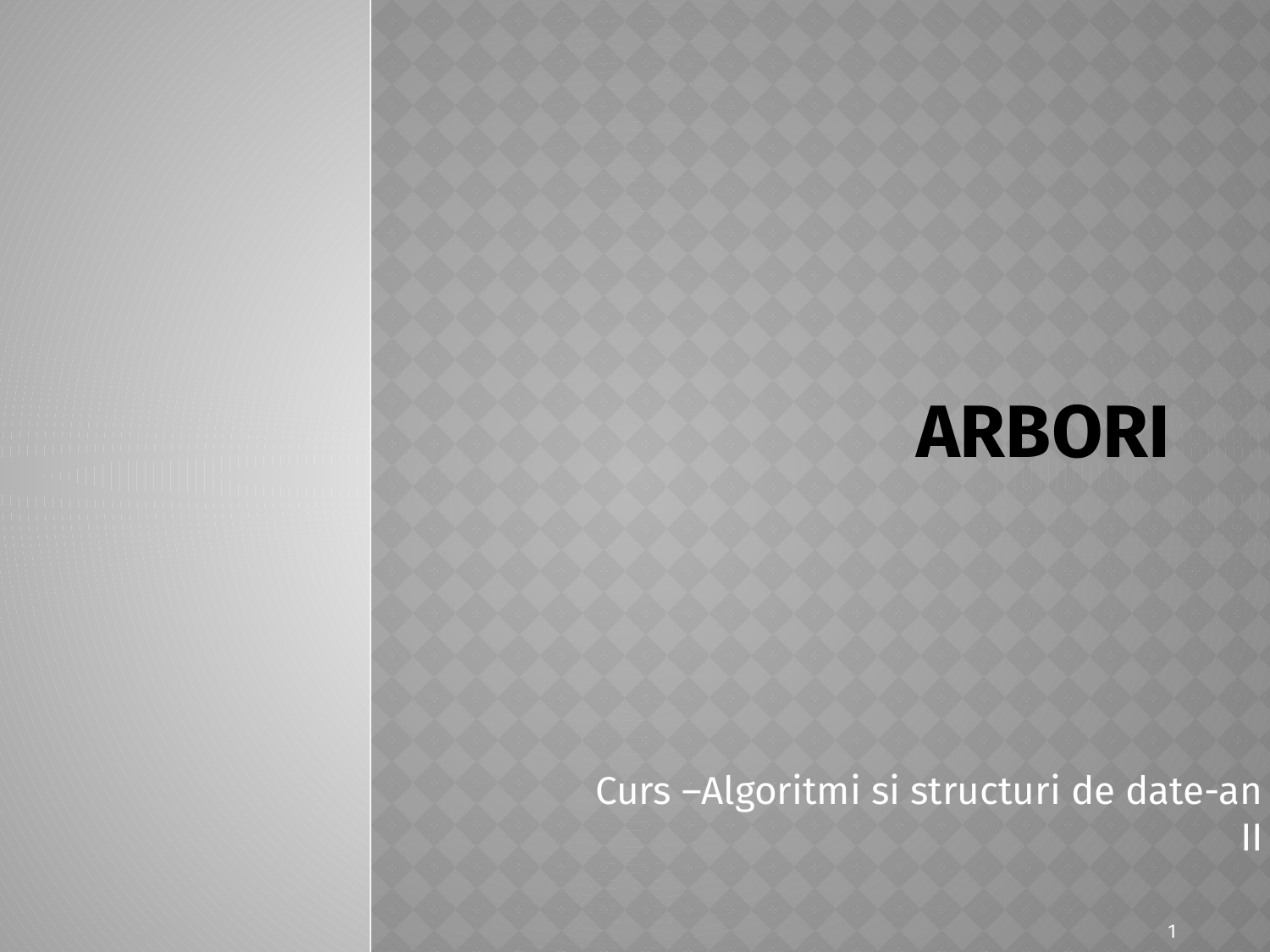

# Arbori
Curs –Algoritmi si structuri de date-an II
1